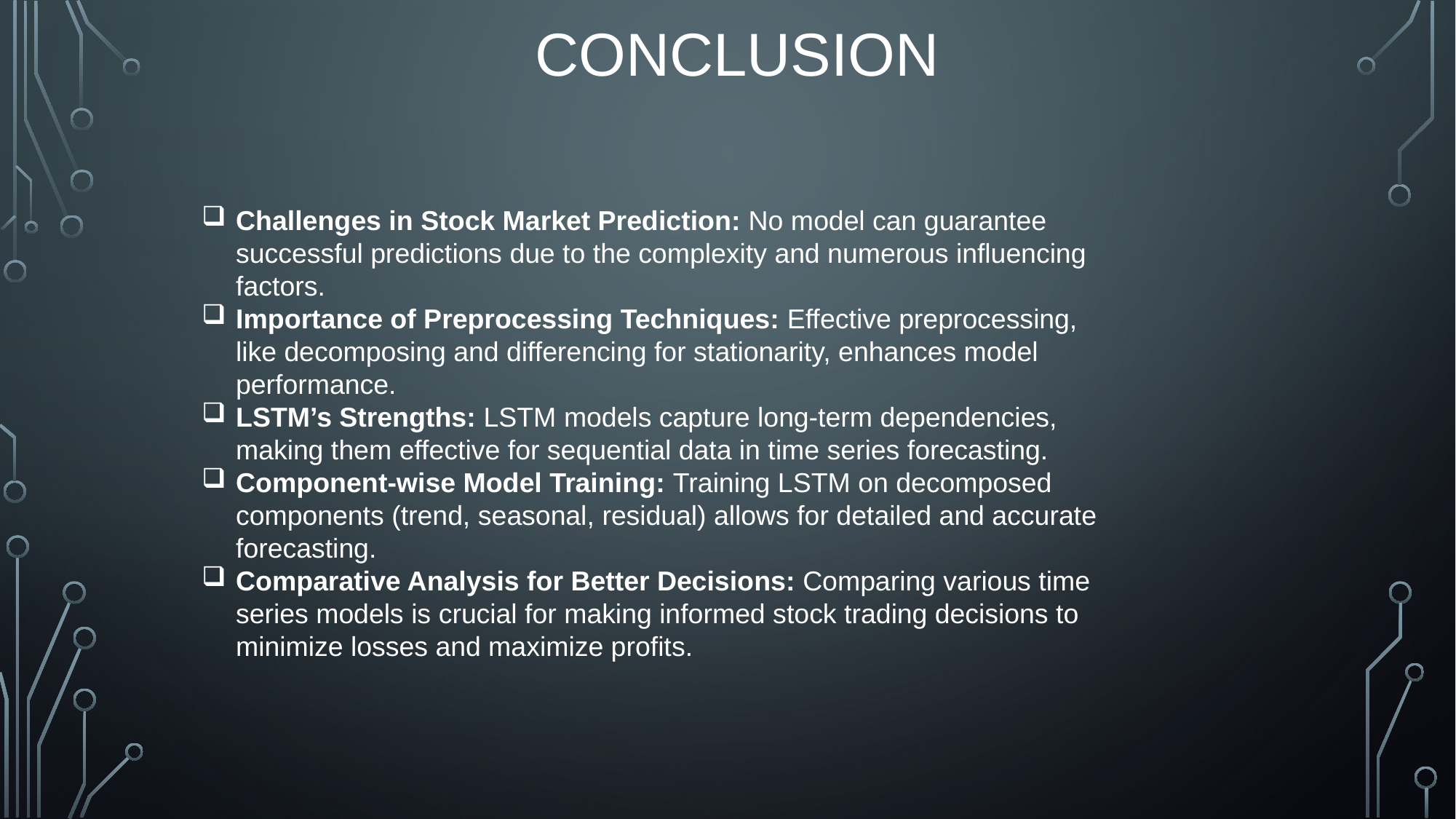

conclusion
Challenges in Stock Market Prediction: No model can guarantee successful predictions due to the complexity and numerous influencing factors.
Importance of Preprocessing Techniques: Effective preprocessing, like decomposing and differencing for stationarity, enhances model performance.
LSTM’s Strengths: LSTM models capture long-term dependencies, making them effective for sequential data in time series forecasting.
Component-wise Model Training: Training LSTM on decomposed components (trend, seasonal, residual) allows for detailed and accurate forecasting.
Comparative Analysis for Better Decisions: Comparing various time series models is crucial for making informed stock trading decisions to minimize losses and maximize profits.